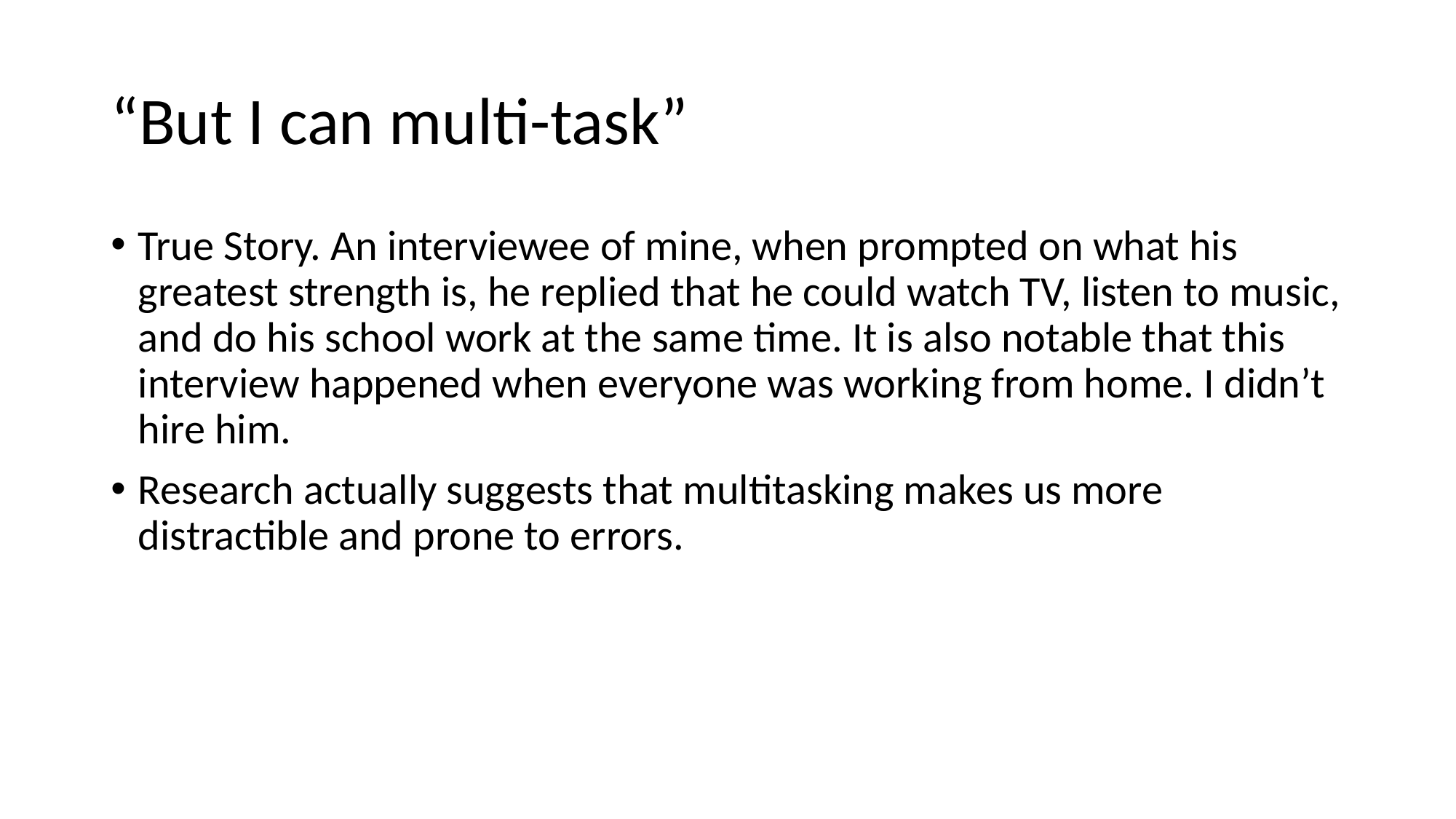

# “But I can multi-task”
True Story. An interviewee of mine, when prompted on what his greatest strength is, he replied that he could watch TV, listen to music, and do his school work at the same time. It is also notable that this interview happened when everyone was working from home. I didn’t hire him.
Research actually suggests that multitasking makes us more distractible and prone to errors.